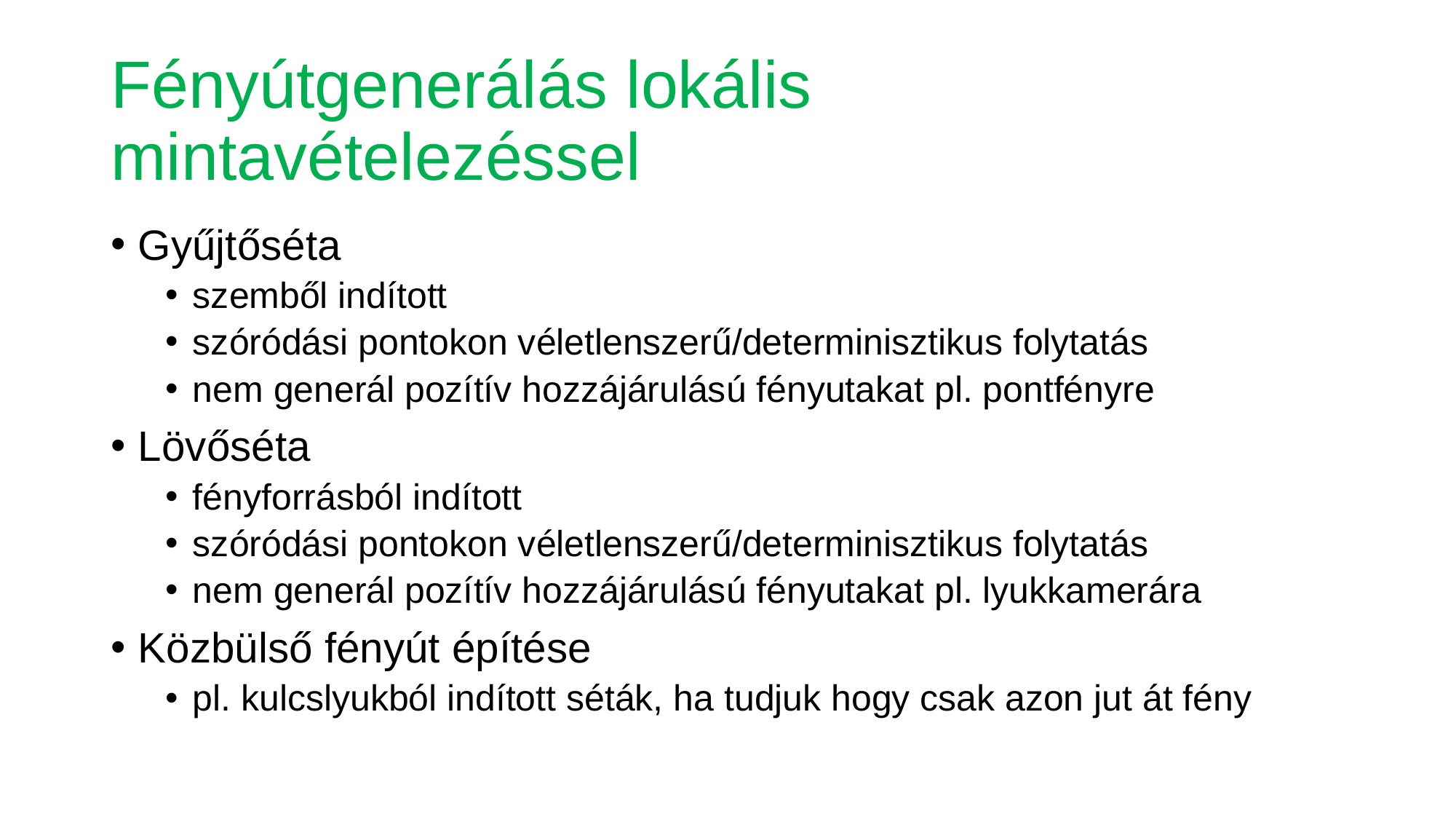

# Fényútgenerálás lokális mintavételezéssel
Gyűjtőséta
szemből indított
szóródási pontokon véletlenszerű/determinisztikus folytatás
nem generál pozítív hozzájárulású fényutakat pl. pontfényre
Lövőséta
fényforrásból indított
szóródási pontokon véletlenszerű/determinisztikus folytatás
nem generál pozítív hozzájárulású fényutakat pl. lyukkamerára
Közbülső fényút építése
pl. kulcslyukból indított séták, ha tudjuk hogy csak azon jut át fény